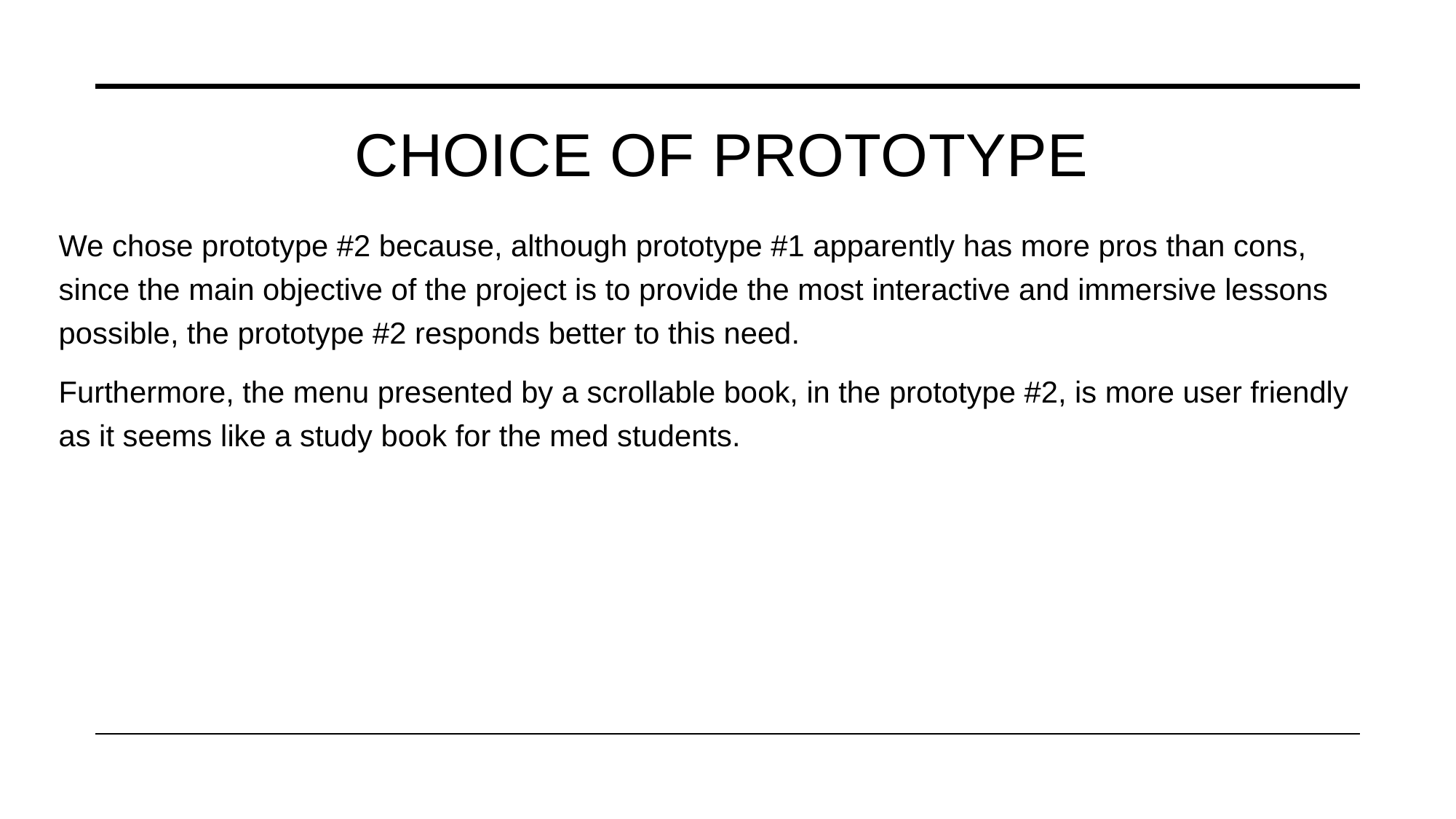

# CHOICE OF PROTOTYPE
We chose prototype #2 because, although prototype #1 apparently has more pros than cons, since the main objective of the project is to provide the most interactive and immersive lessons possible, the prototype #2 responds better to this need.
Furthermore, the menu presented by a scrollable book, in the prototype #2, is more user friendly as it seems like a study book for the med students.